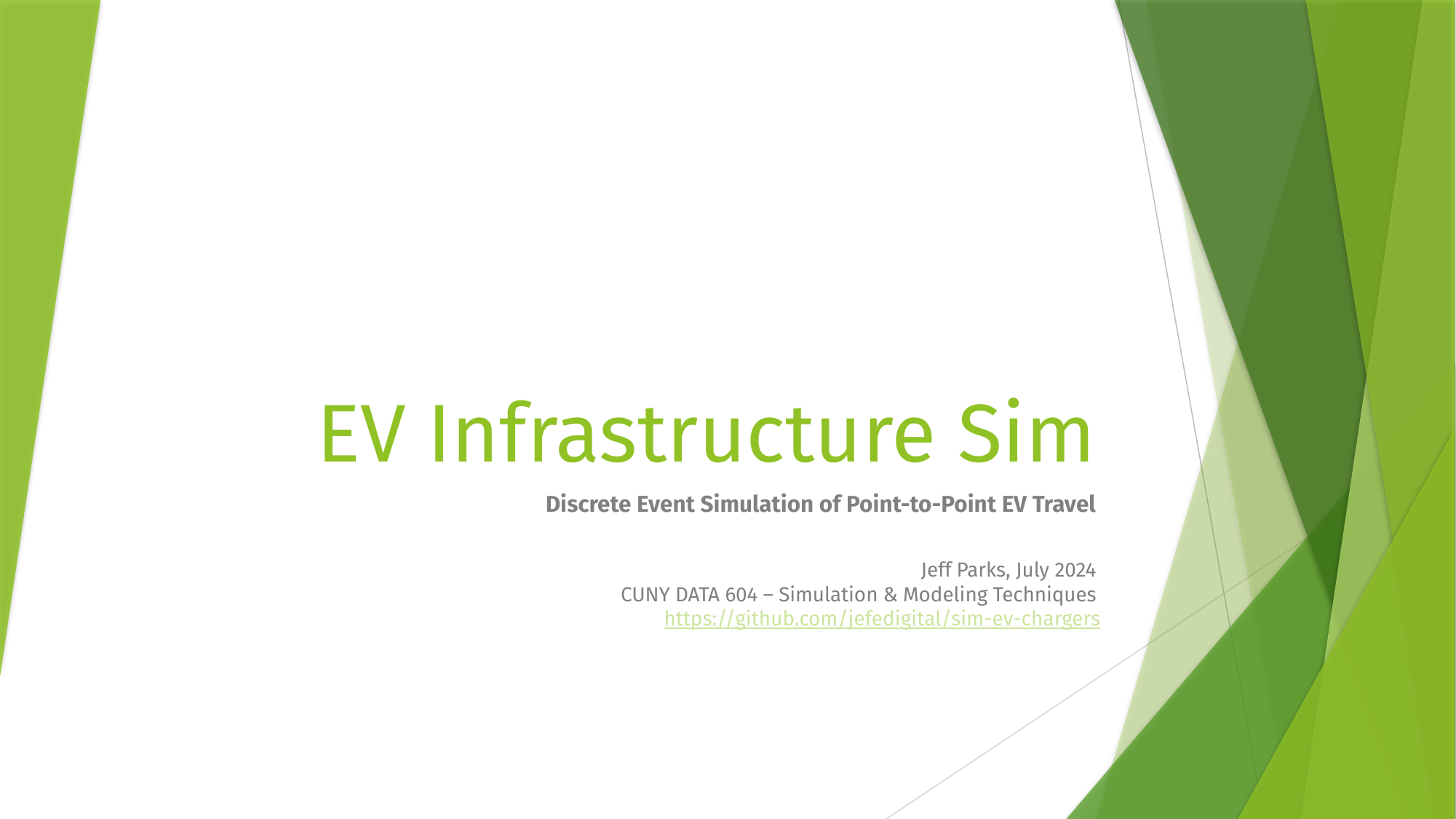

# EV Infrastructure Sim
Discrete Event Simulation of Point-to-Point EV Travel
Jeff Parks, July 2024
CUNY DATA 604 – Simulation & Modeling Techniques
https://github.com/jefedigital/sim-ev-chargers